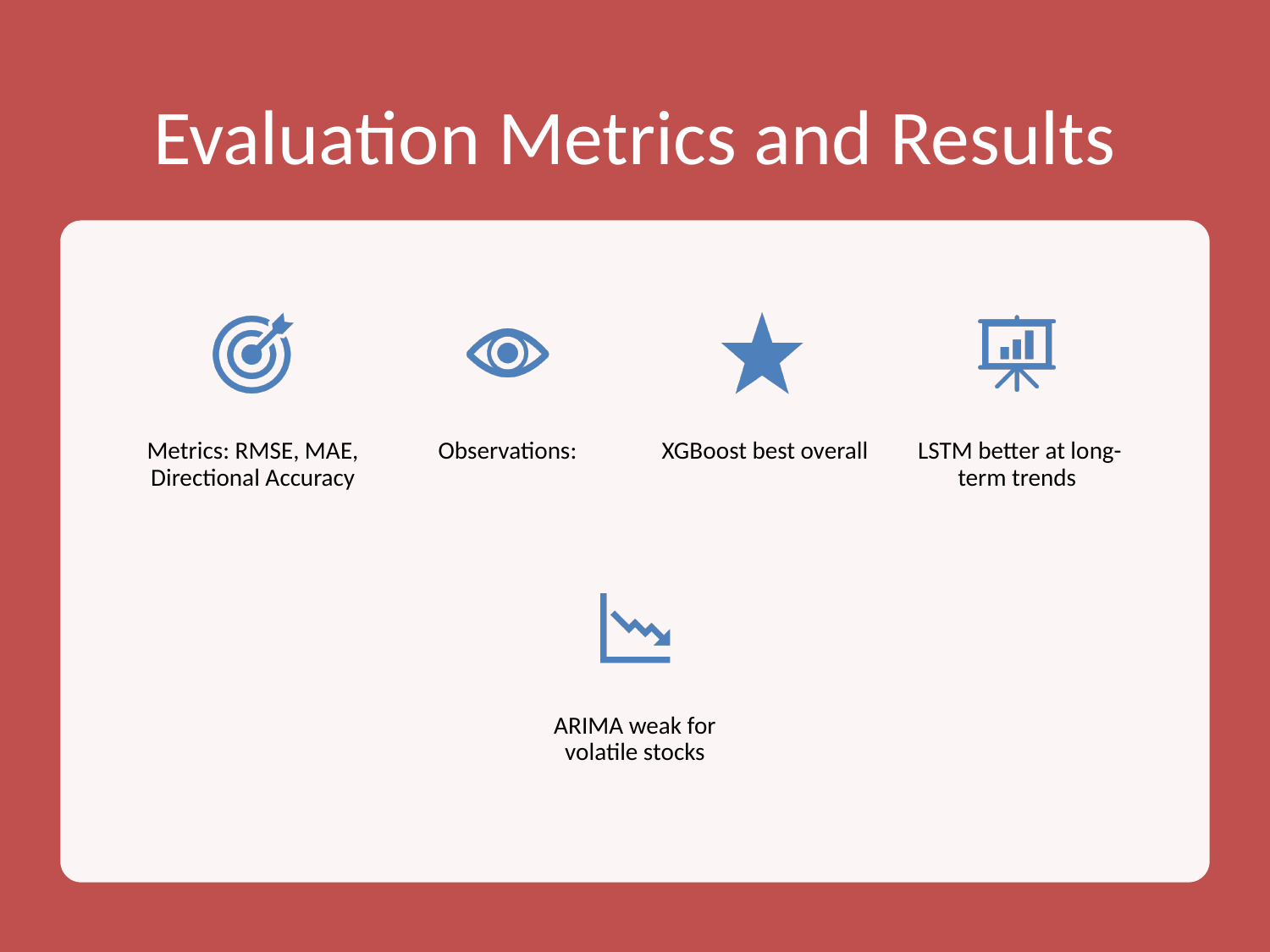

# Evaluation Metrics and Results

Metrics: RMSE, MAE, Directional Accuracy
Observations:
 XGBoost best overall
 LSTM better at long-term trends
ARIMA weak for volatile stocks